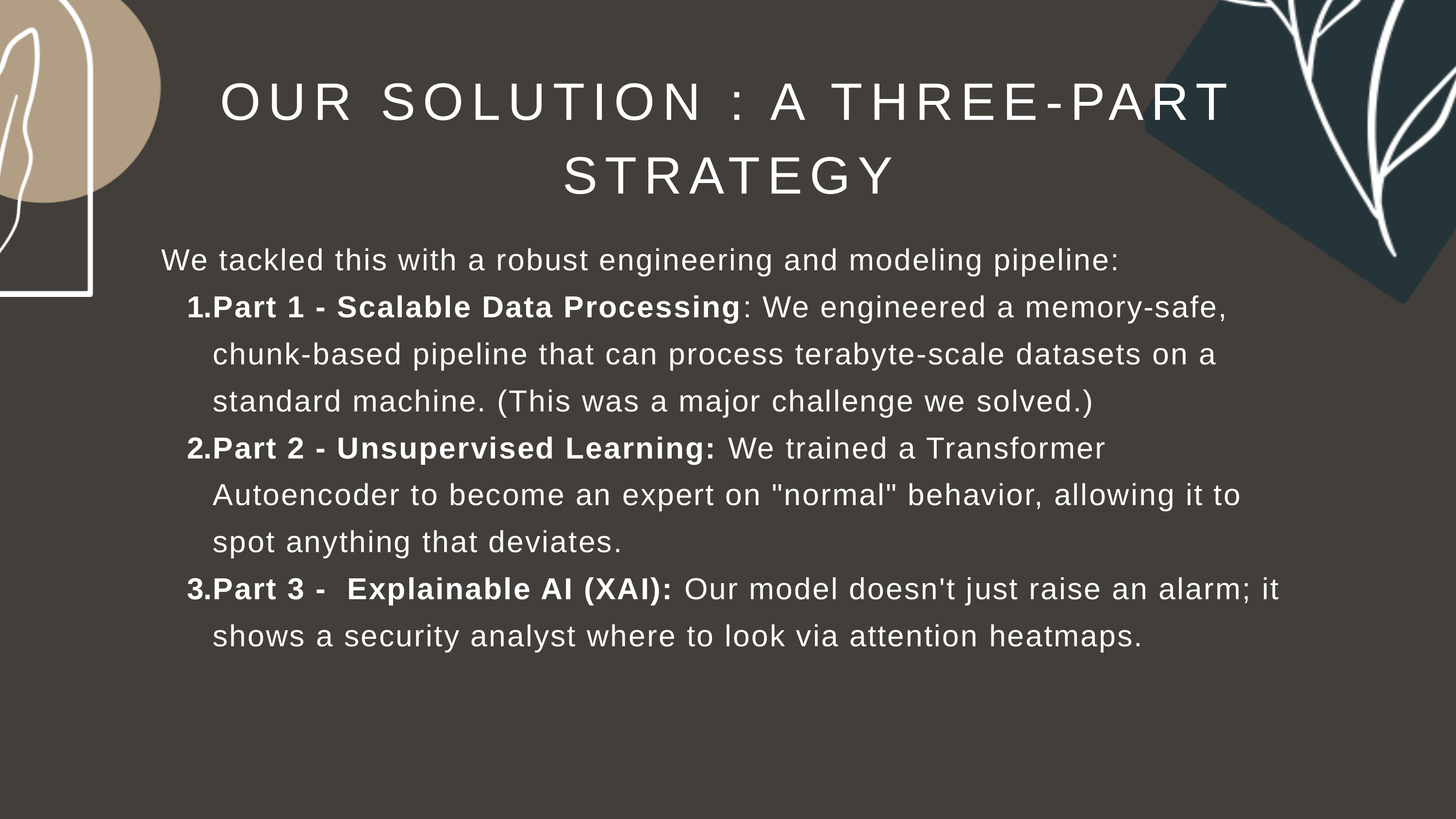

OUR SOLUTION : A THREE-PART STRATEGY
We tackled this with a robust engineering and modeling pipeline:
Part 1 - Scalable Data Processing: We engineered a memory-safe, chunk-based pipeline that can process terabyte-scale datasets on a standard machine. (This was a major challenge we solved.)
Part 2 - Unsupervised Learning: We trained a Transformer Autoencoder to become an expert on "normal" behavior, allowing it to spot anything that deviates.
Part 3 -  Explainable AI (XAI): Our model doesn't just raise an alarm; it shows a security analyst where to look via attention heatmaps.